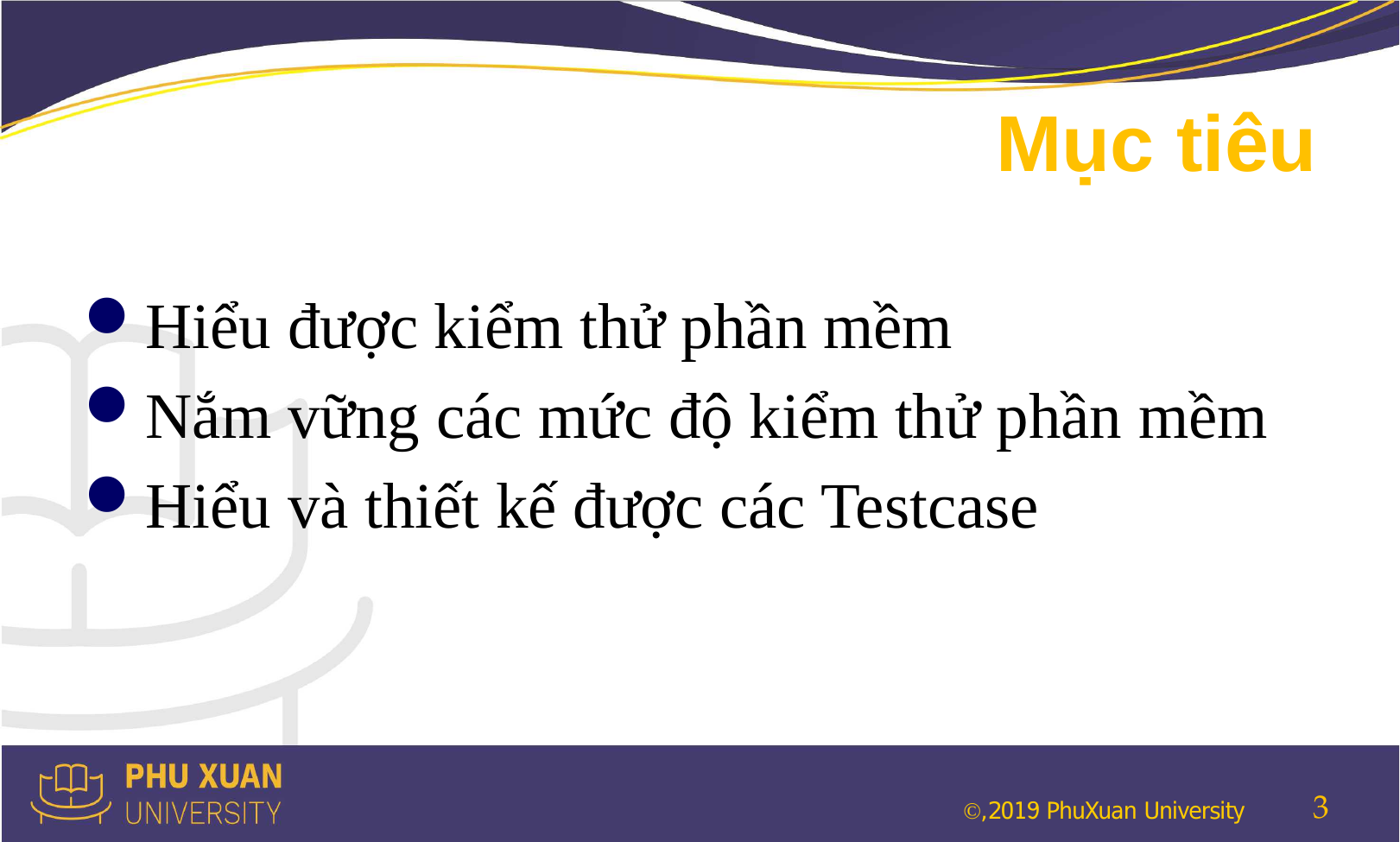

# Mục tiêu

Hiểu được kiểm thử phần mềm
Nắm vững các mức độ kiểm thử phần mềm
Hiểu và thiết kế được các Testcase
3